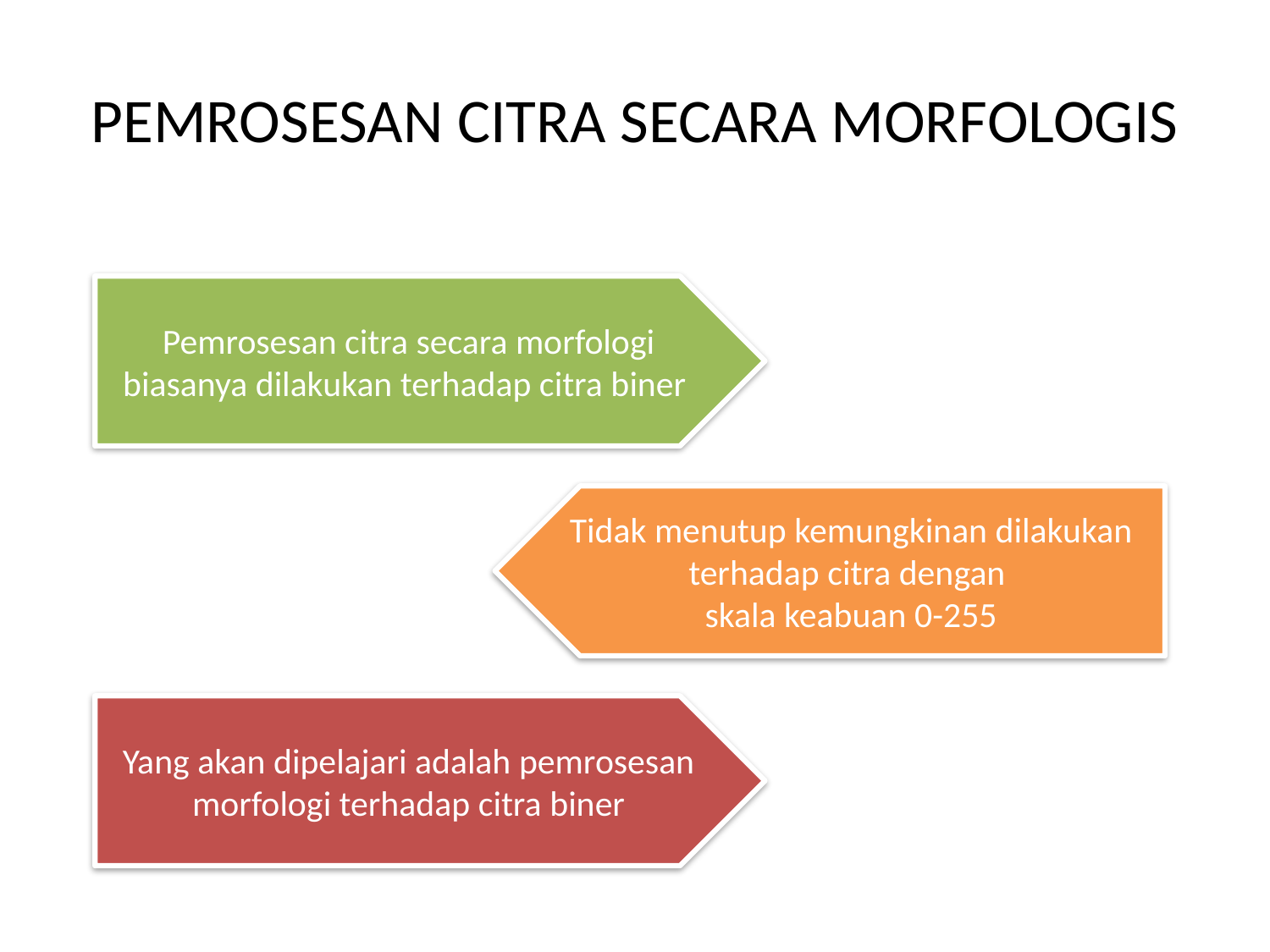

# PEMROSESAN CITRA SECARA MORFOLOGIS
Pemrosesan citra secara morfologi biasanya dilakukan terhadap citra biner
Tidak menutup kemungkinan dilakukan terhadap citra dengan
skala keabuan 0-255
Yang akan dipelajari adalah pemrosesan morfologi terhadap citra biner